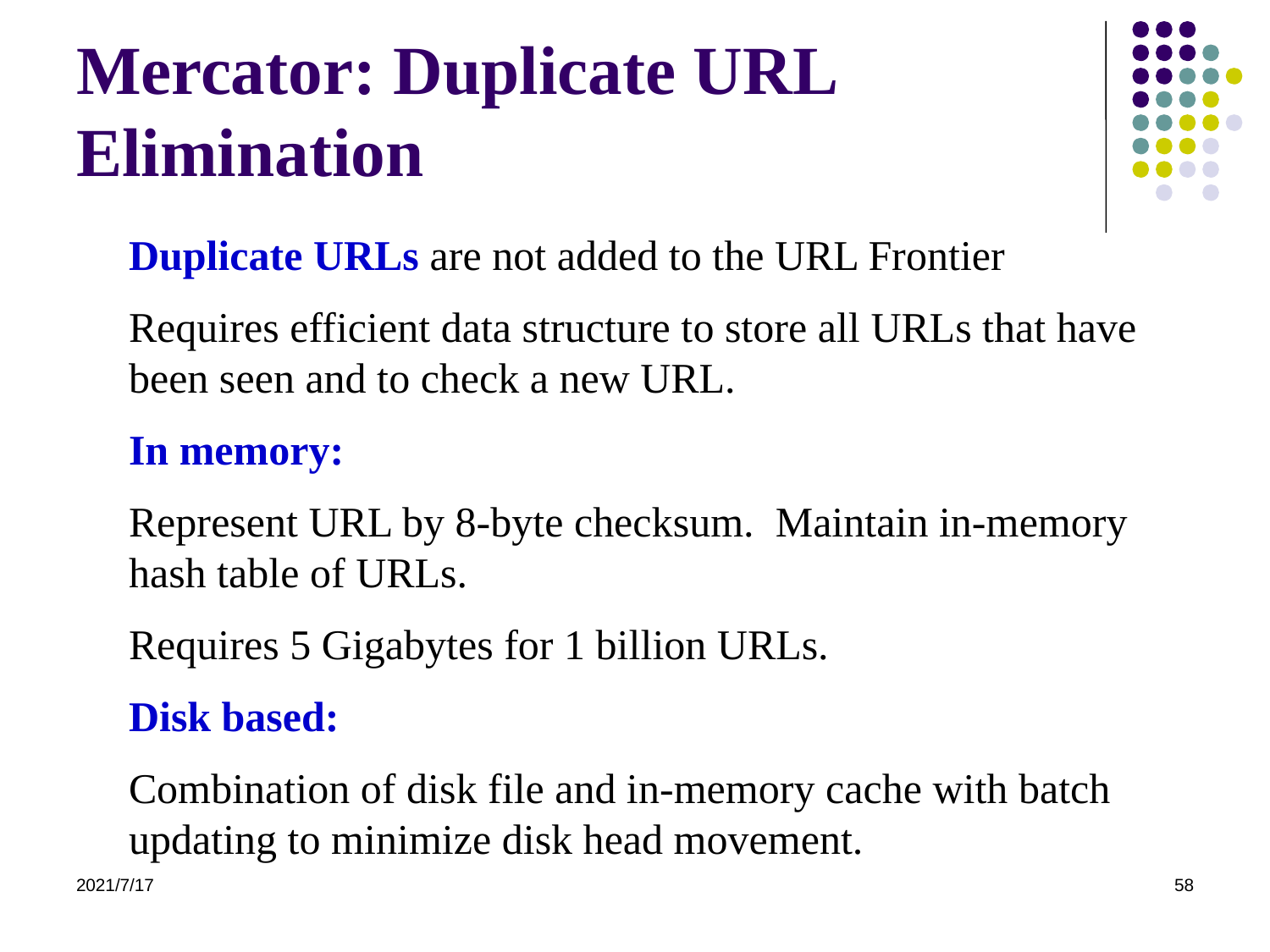

# Mercator: Duplicate URL Elimination
Duplicate URLs are not added to the URL Frontier
Requires efficient data structure to store all URLs that have been seen and to check a new URL.
In memory:
Represent URL by 8-byte checksum.  Maintain in-memory hash table of URLs.
Requires 5 Gigabytes for 1 billion URLs.
Disk based:
Combination of disk file and in-memory cache with batch updating to minimize disk head movement.
2021/7/17
58